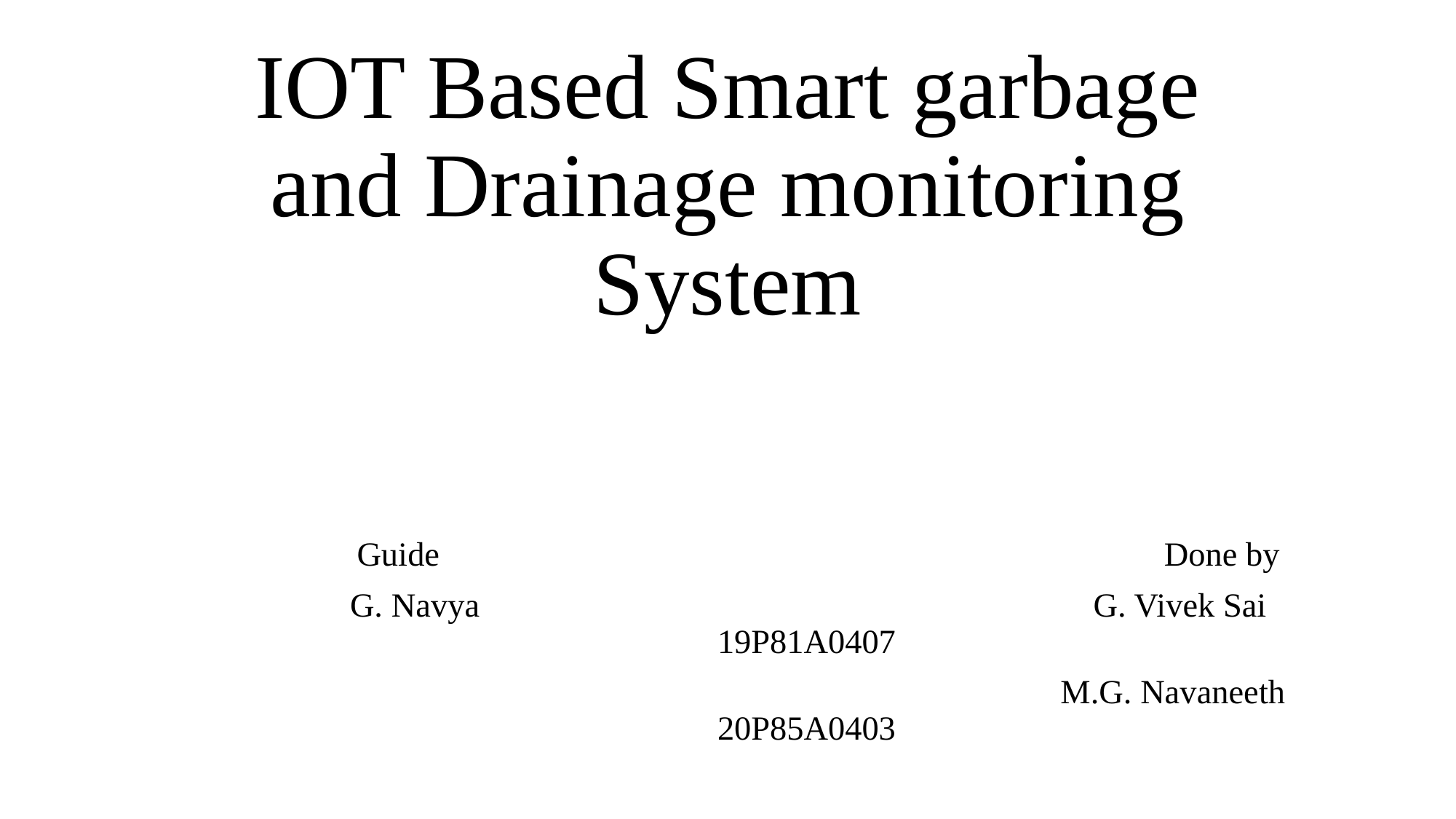

# IOT Based Smart garbage and Drainage monitoring System

   Guide                                                                                     Done by
           	G. Navya                                                                        G. Vivek Sai									19P81A0407
                                                                                          	M.G. Navaneeth									20P85A0403